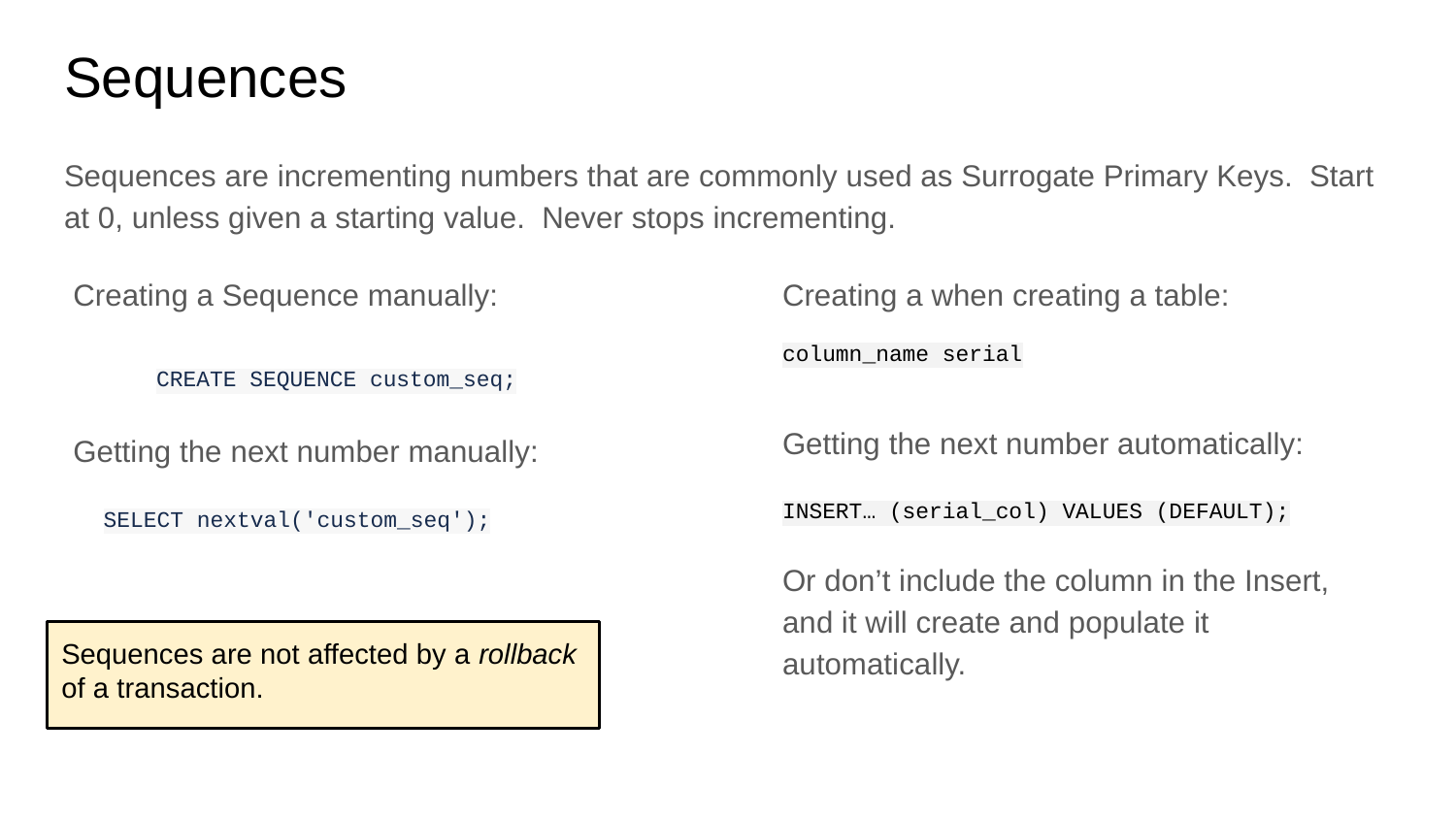

# Sequences
Sequences are incrementing numbers that are commonly used as Surrogate Primary Keys.  Start at 0, unless given a starting value.  Never stops incrementing.

Creating a Sequence manually:
 CREATE SEQUENCE custom_seq;
Getting the next number manually:
SELECT nextval('custom_seq');
Creating a when creating a table:

column_name serial

Getting the next number automatically:
INSERT… (serial_col) VALUES (DEFAULT);
Or don’t include the column in the Insert, and it will create and populate it automatically.
Sequences are not affected by a rollback of a transaction.